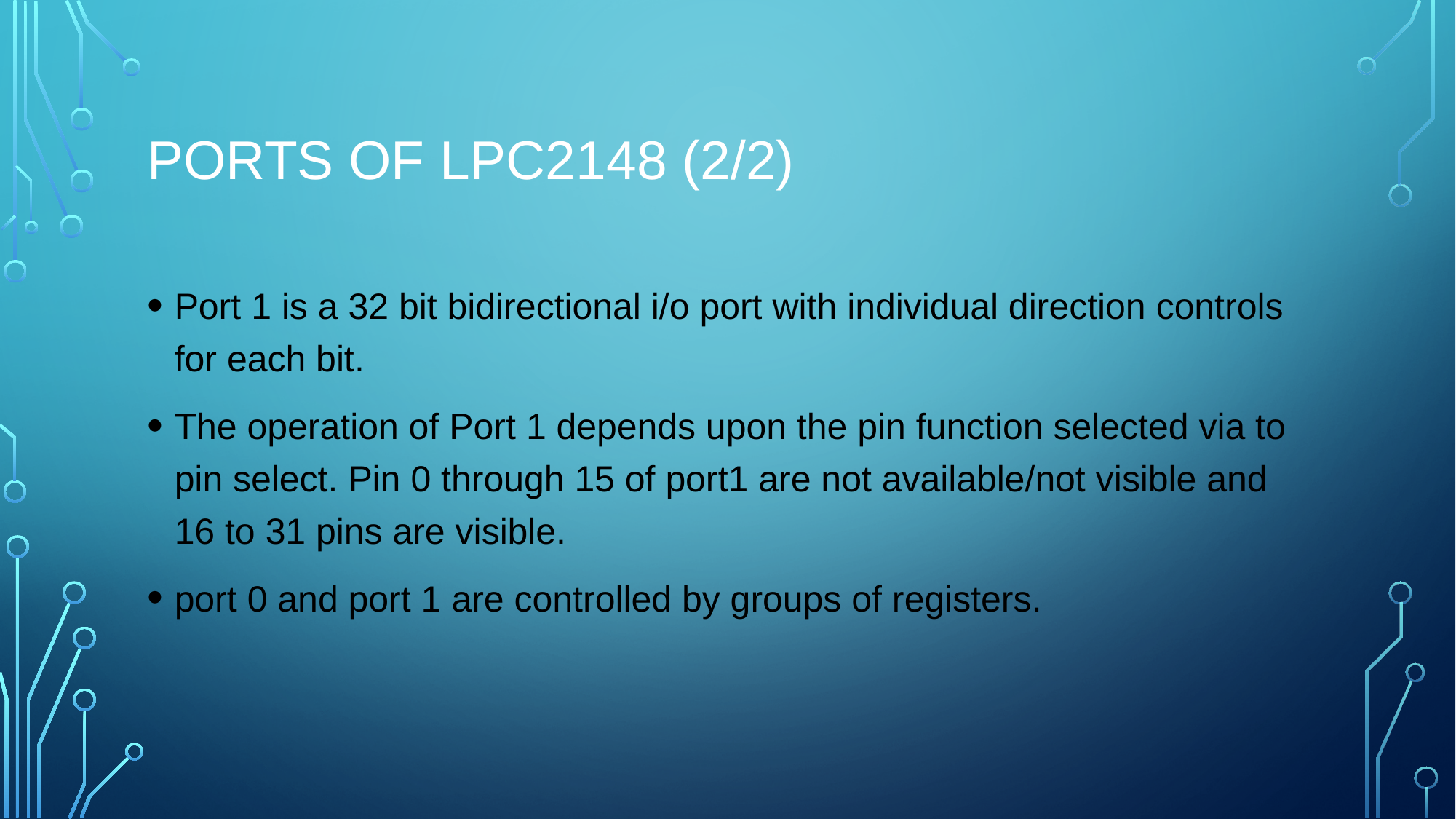

# PORTS of LPC2148 (2/2)
Port 1 is a 32 bit bidirectional i/o port with individual direction controls for each bit.
The operation of Port 1 depends upon the pin function selected via to pin select. Pin 0 through 15 of port1 are not available/not visible and 16 to 31 pins are visible.
port 0 and port 1 are controlled by groups of registers.